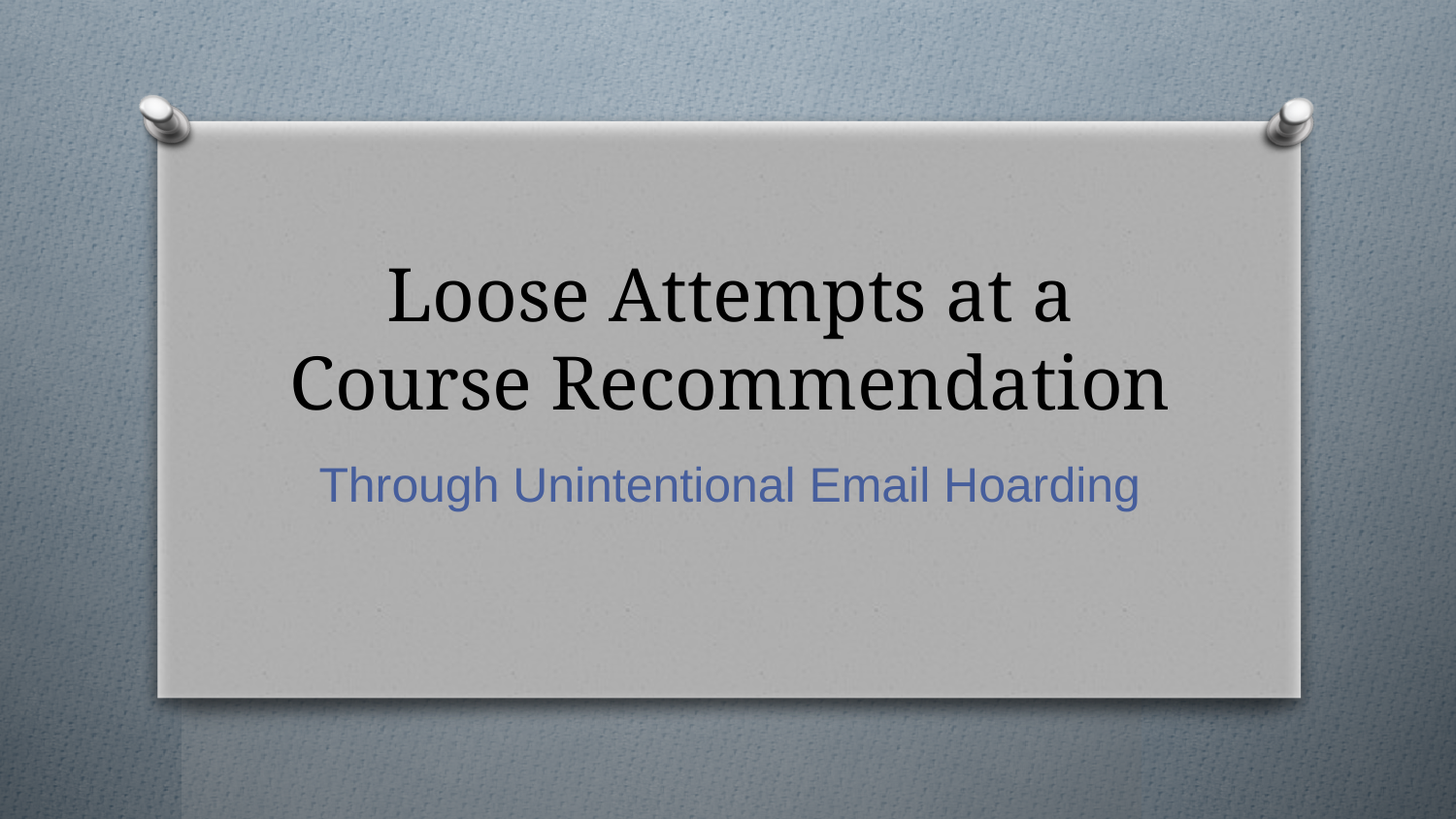

# Loose Attempts at a Course Recommendation
Through Unintentional Email Hoarding